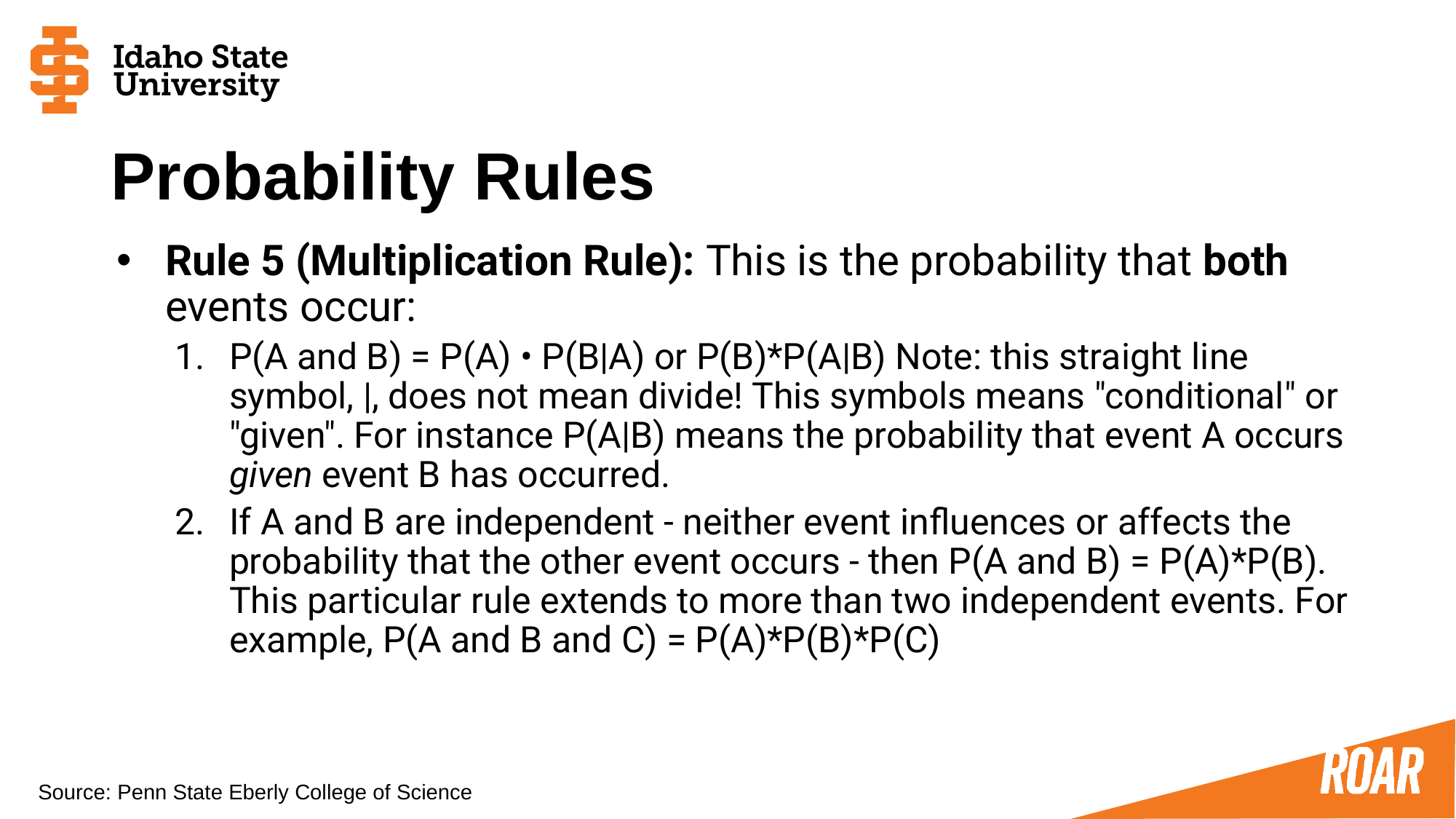

# Probability Rules
Rule 5 (Multiplication Rule): This is the probability that both events occur:
P(A and B) = P(A) • P(B|A) or P(B)*P(A|B) Note: this straight line symbol, |, does not mean divide! This symbols means "conditional" or "given". For instance P(A|B) means the probability that event A occurs given event B has occurred.
If A and B are independent - neither event influences or affects the probability that the other event occurs - then P(A and B) = P(A)*P(B). This particular rule extends to more than two independent events. For example, P(A and B and C) = P(A)*P(B)*P(C)

Source: Penn State Eberly College of Science